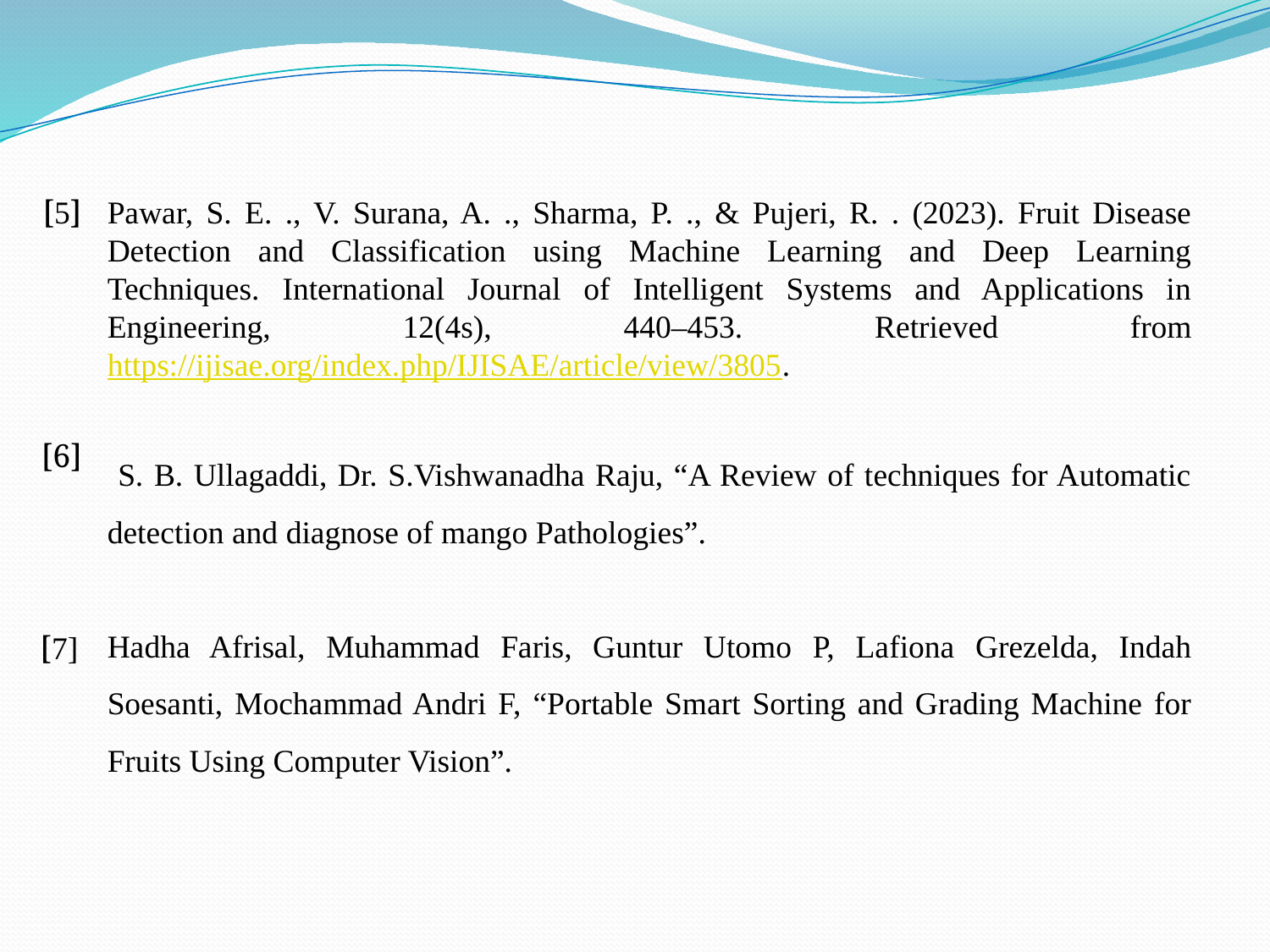

[5]
Pawar, S. E. ., V. Surana, A. ., Sharma, P. ., & Pujeri, R. . (2023). Fruit Disease Detection and Classification using Machine Learning and Deep Learning Techniques. International Journal of Intelligent Systems and Applications in Engineering, 12(4s), 440–453. Retrieved from https://ijisae.org/index.php/IJISAE/article/view/3805.

 S. B. Ullagaddi, Dr. S.Vishwanadha Raju, “A Review of techniques for Automatic detection and diagnose of mango Pathologies”.

Hadha Afrisal, Muhammad Faris, Guntur Utomo P, Lafiona Grezelda, Indah Soesanti, Mochammad Andri F, “Portable Smart Sorting and Grading Machine for Fruits Using Computer Vision”.

[6]
[7]